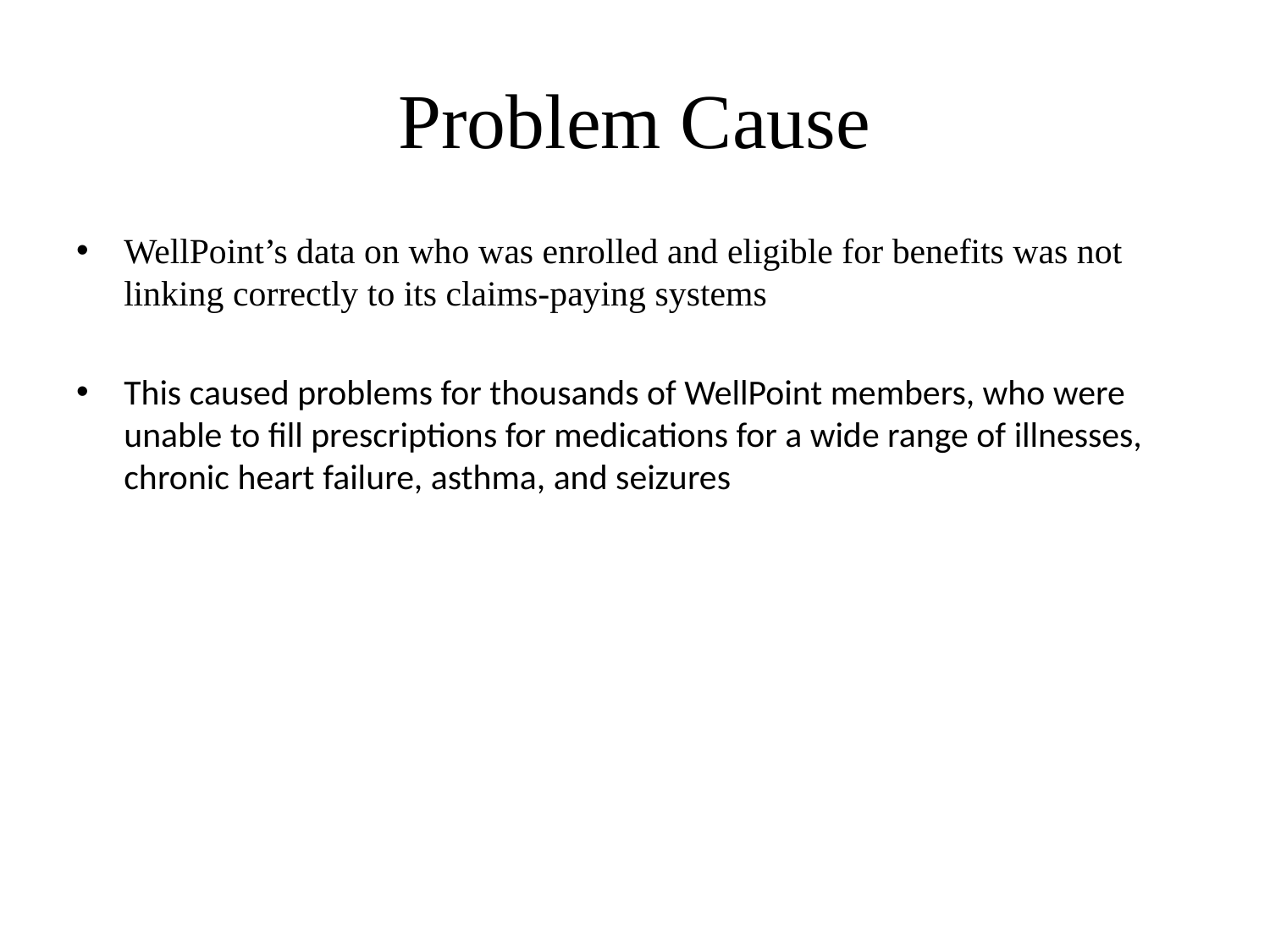

# Problem Cause
WellPoint’s data on who was enrolled and eligible for benefits was not linking correctly to its claims-paying systems

This caused problems for thousands of WellPoint members, who were unable to fill prescriptions for medications for a wide range of illnesses, chronic heart failure, asthma, and seizures